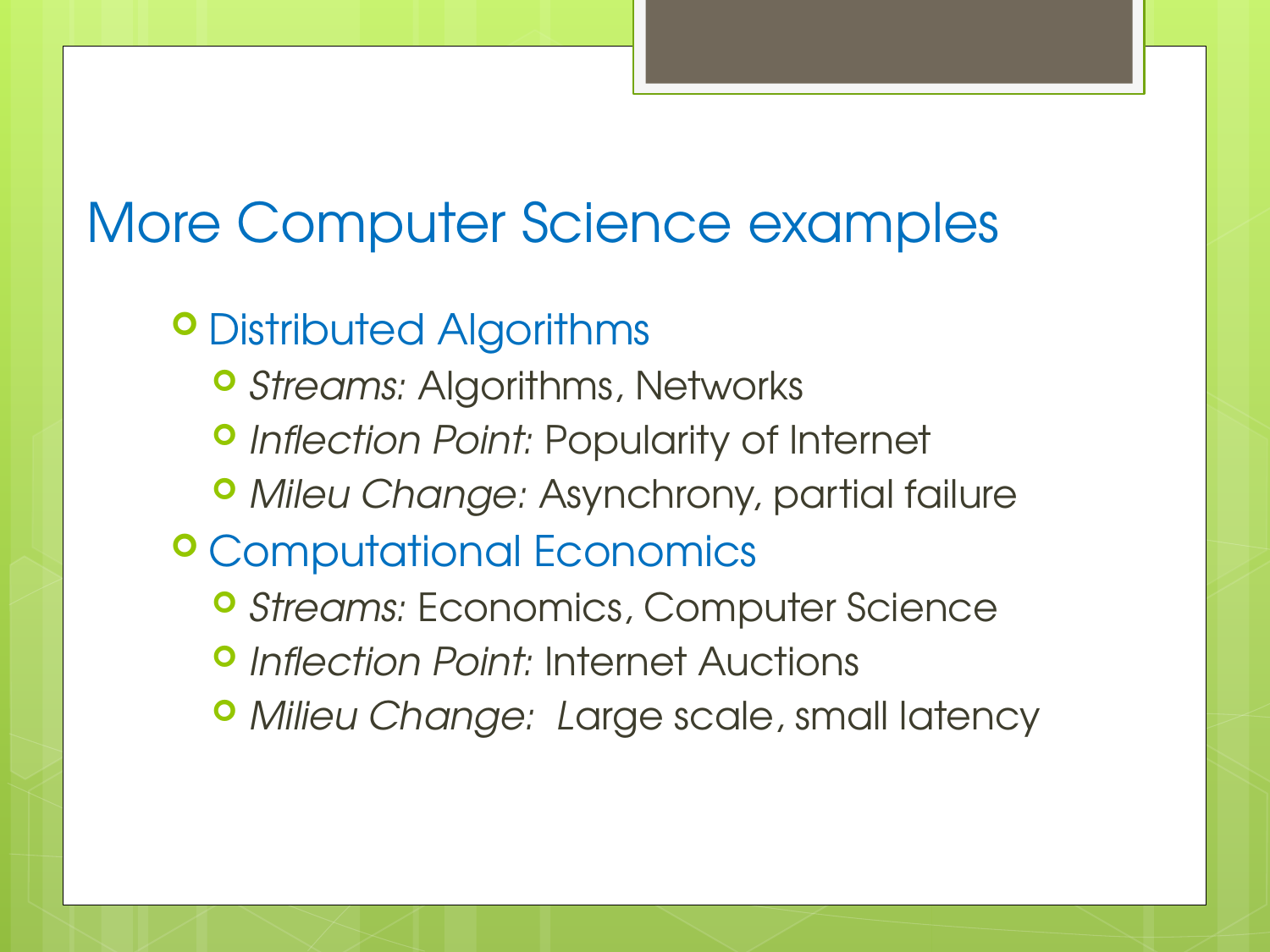

# More Computer Science examples
Distributed Algorithms
Streams: Algorithms, Networks
Inflection Point: Popularity of Internet
Mileu Change: Asynchrony, partial failure
Computational Economics
Streams: Economics, Computer Science
Inflection Point: Internet Auctions
Milieu Change:  Large scale, small latency